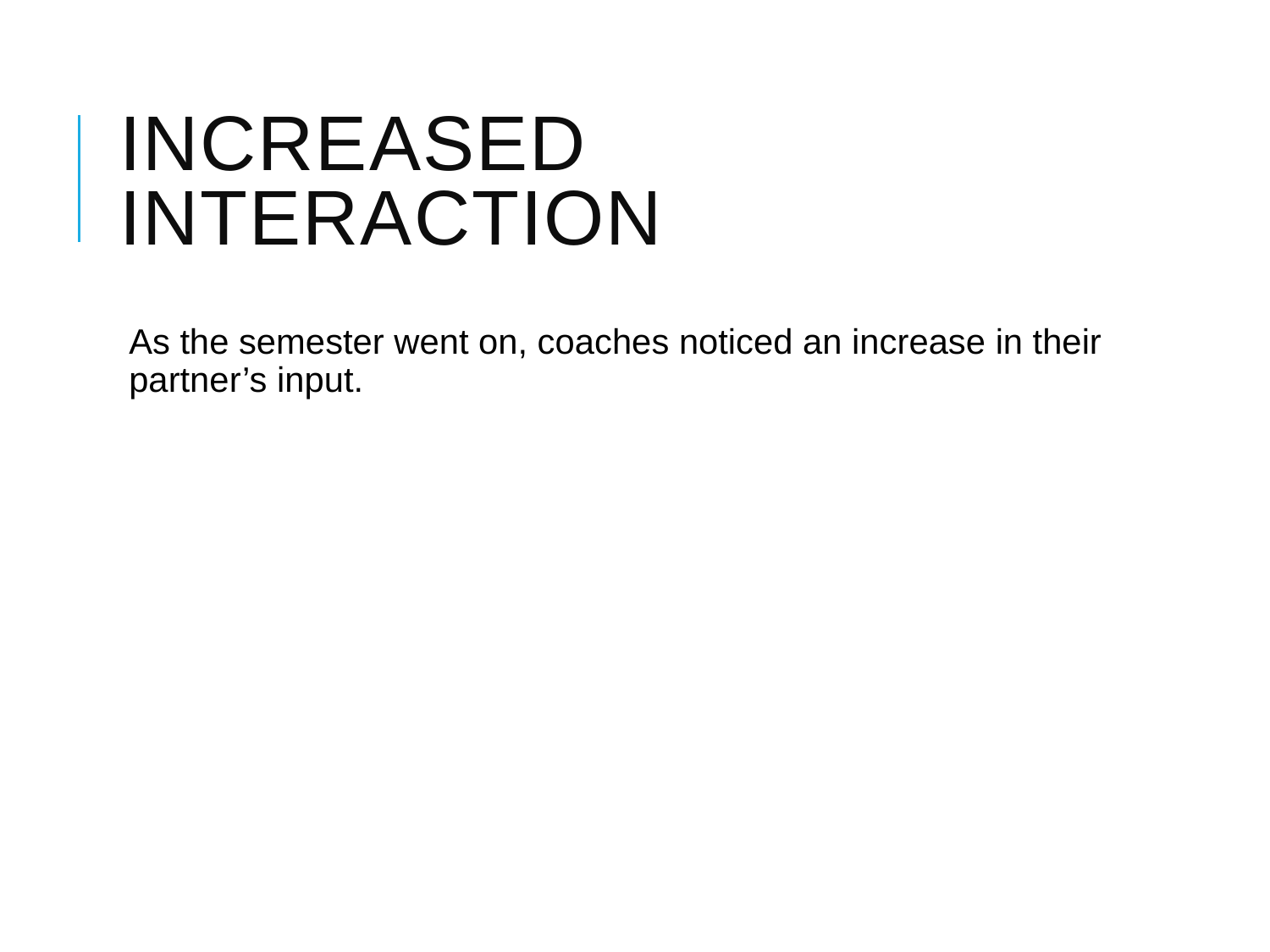

# Increased interaction
As the semester went on, coaches noticed an increase in their partner’s input.